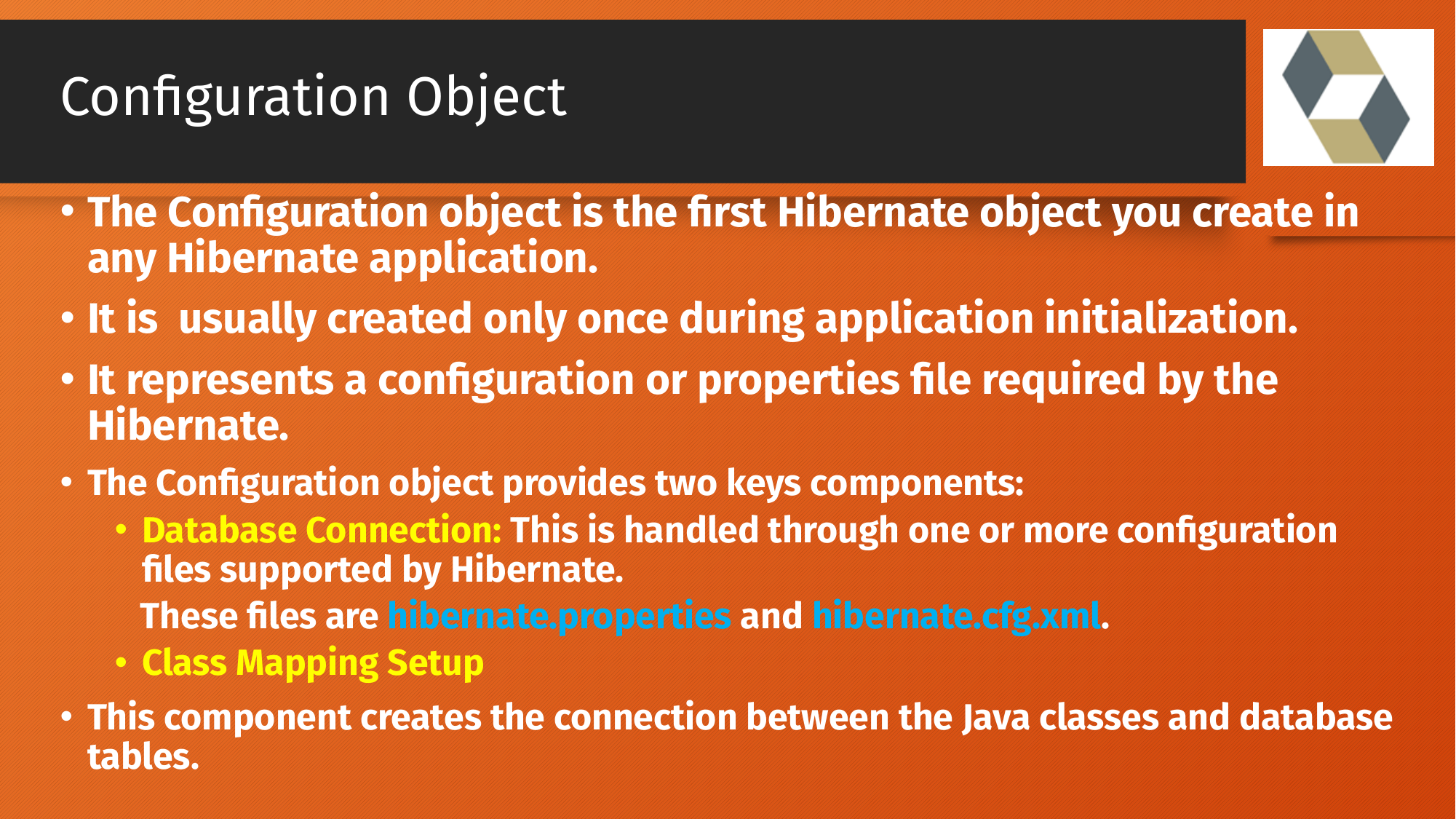

# Configuration Object
The Configuration object is the first Hibernate object you create in any Hibernate application.
It is  usually created only once during application initialization.
It represents a configuration or properties file required by the Hibernate.
The Configuration object provides two keys components:
Database Connection: This is handled through one or more configuration files supported by Hibernate.
   These files are hibernate.properties and hibernate.cfg.xml.
Class Mapping Setup
This component creates the connection between the Java classes and database tables.